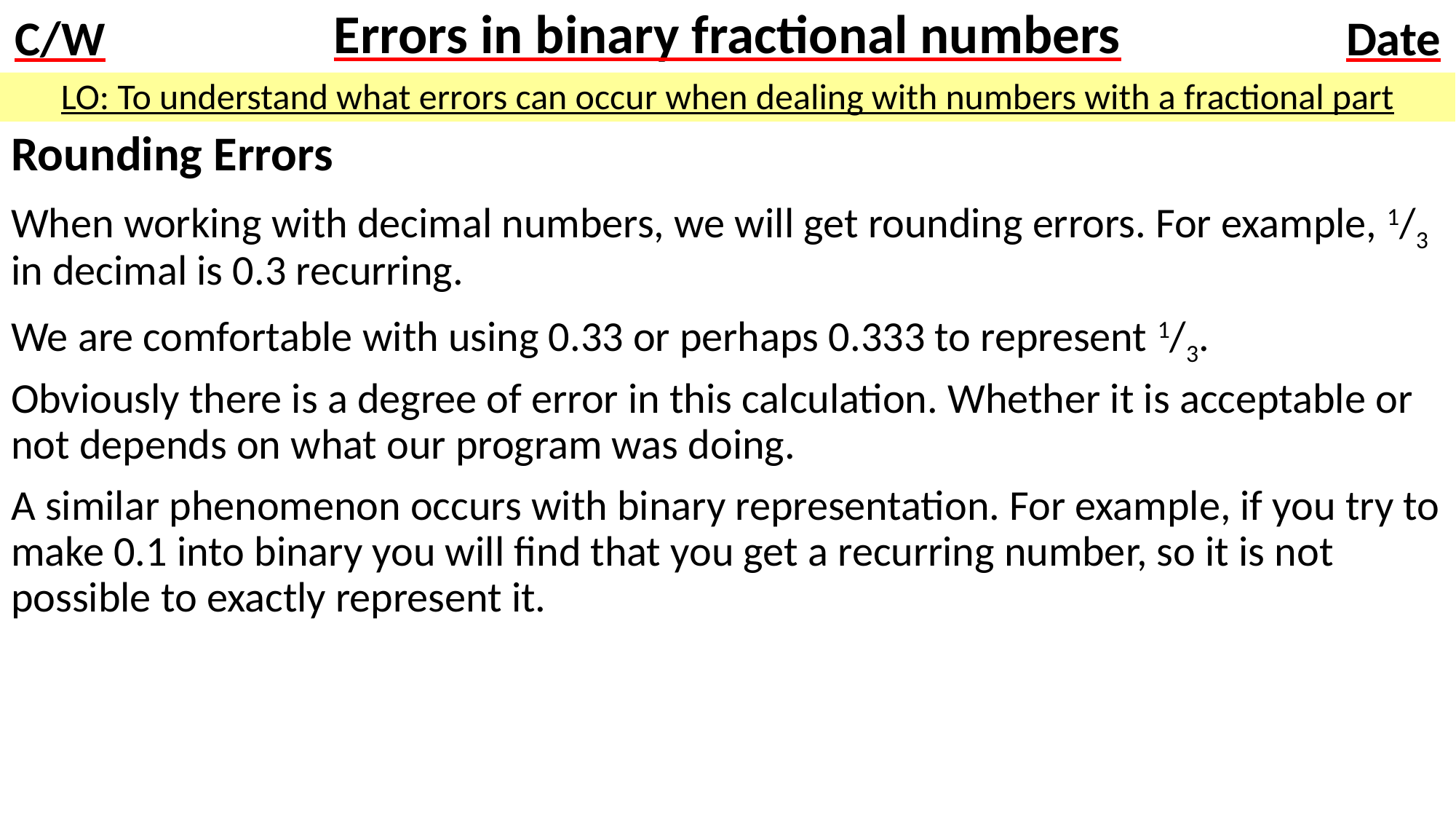

# Errors in binary fractional numbers
LO: To understand what errors can occur when dealing with numbers with a fractional part

Rounding Errors
When working with decimal numbers, we will get rounding errors. For example, 1/3 in decimal is 0.3 recurring.
We are comfortable with using 0.33 or perhaps 0.333 to represent 1/3.
Obviously there is a degree of error in this calculation. Whether it is acceptable or not depends on what our program was doing.
A similar phenomenon occurs with binary representation. For example, if you try to make 0.1 into binary you will find that you get a recurring number, so it is not possible to exactly represent it.